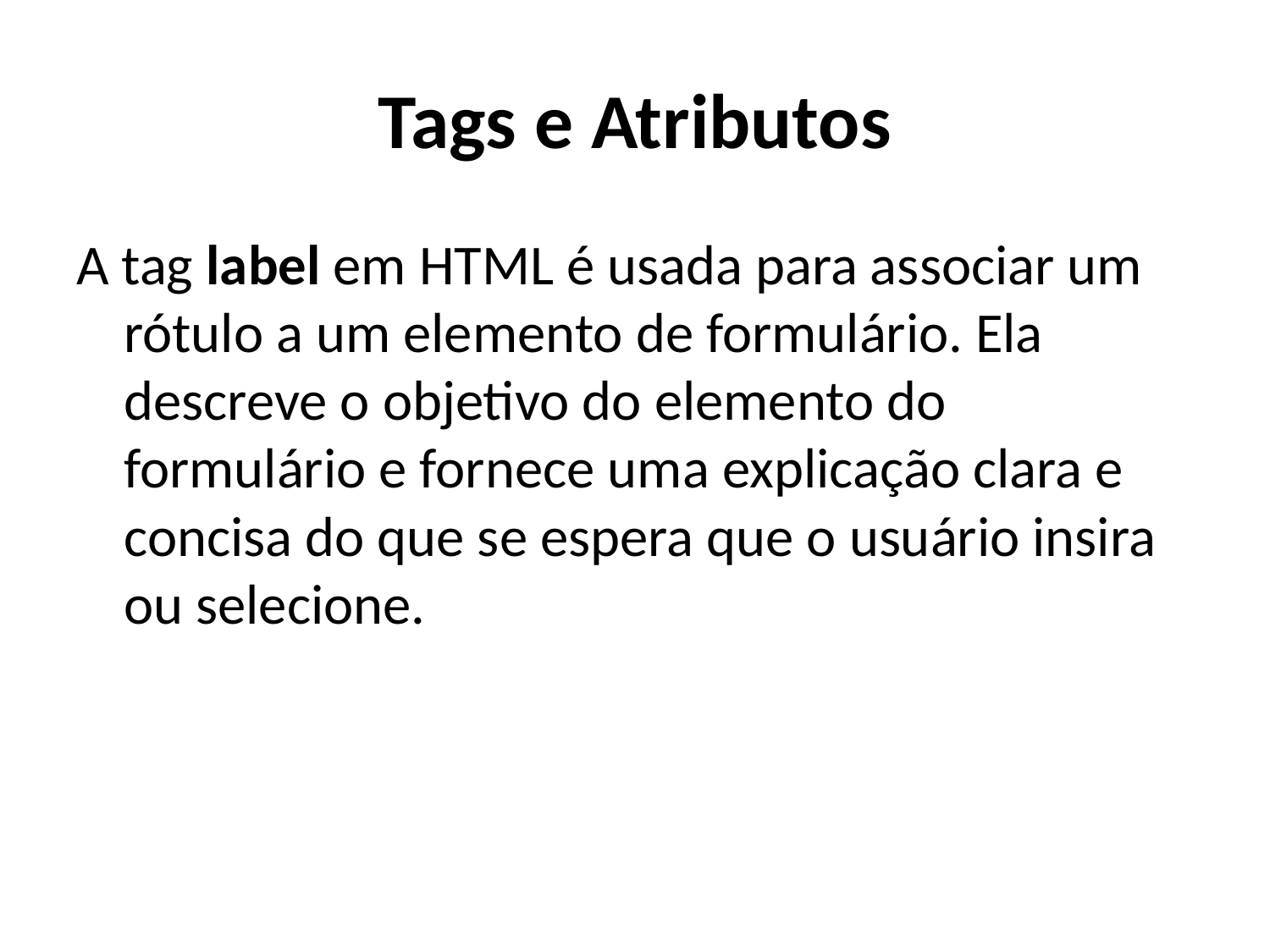

# Tags e Atributos
A tag label em HTML é usada para associar um rótulo a um elemento de formulário. Ela descreve o objetivo do elemento do formulário e fornece uma explicação clara e concisa do que se espera que o usuário insira ou selecione.